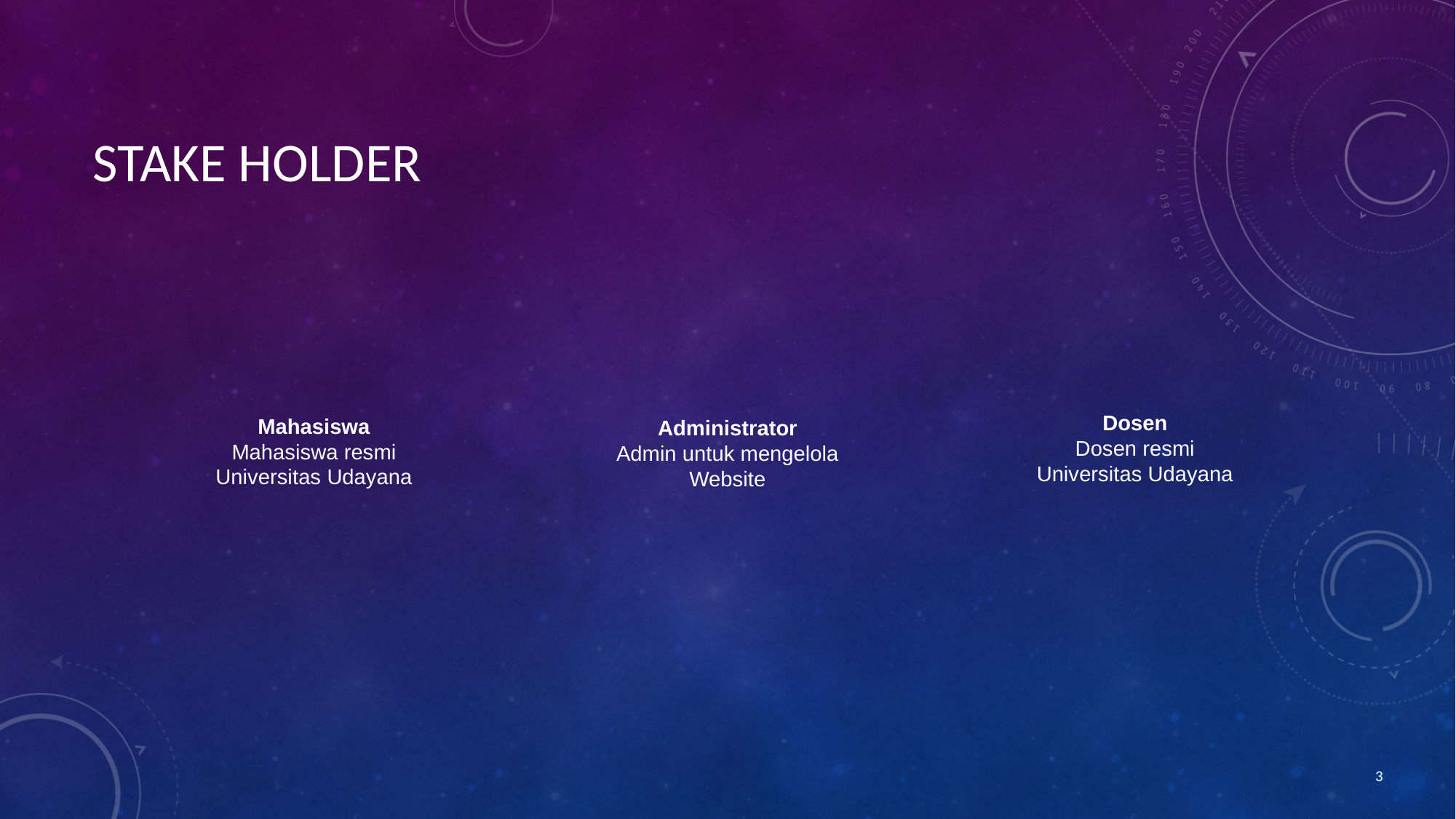

# Stake Holder
Dosen
Dosen resmi Universitas Udayana
Mahasiswa
Mahasiswa resmi Universitas Udayana
Administrator
Admin untuk mengelola Website
3